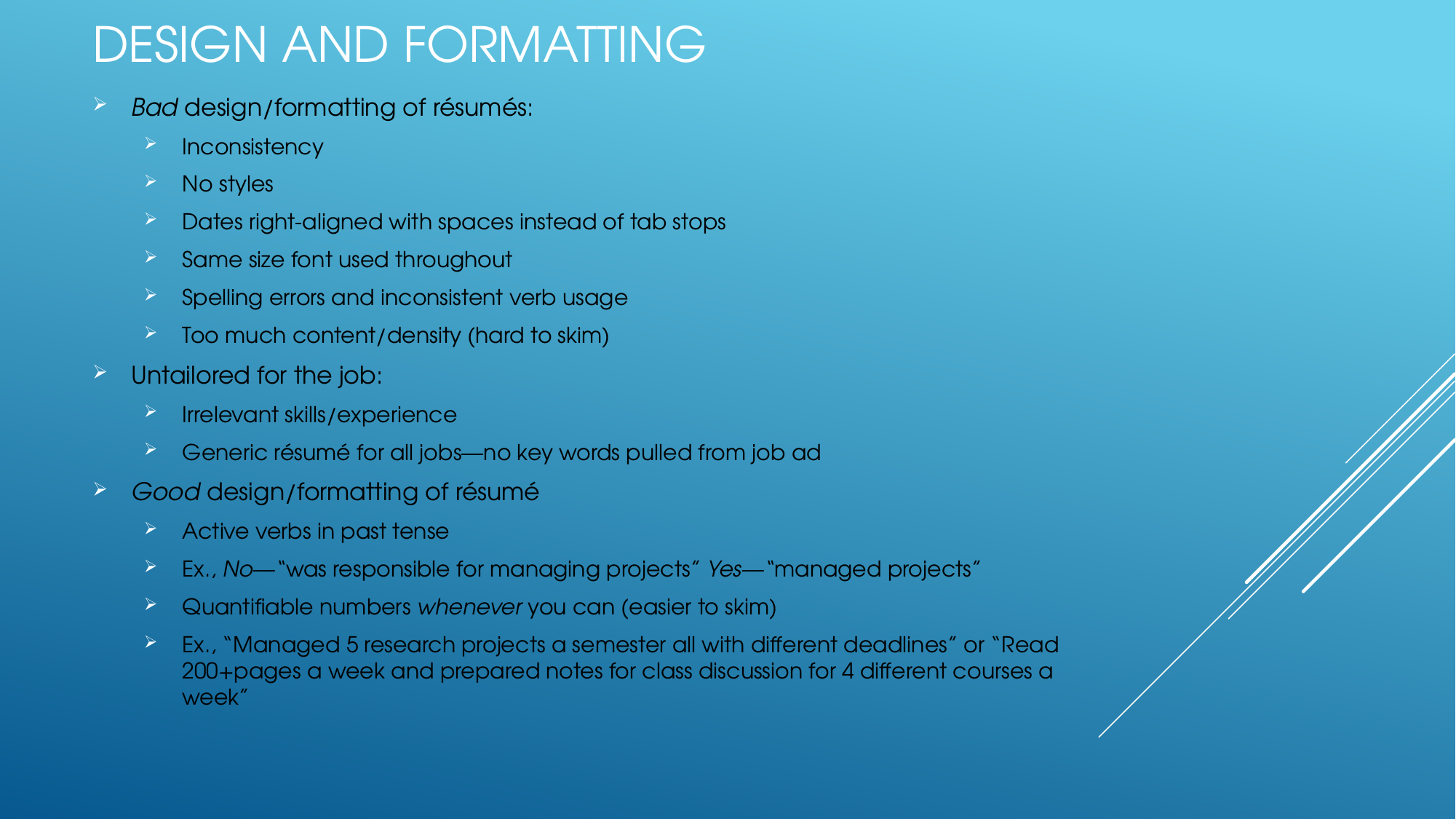

# Design and Formatting
Bad design/formatting of résumés:
Inconsistency
No styles
Dates right-aligned with spaces instead of tab stops
Same size font used throughout
Spelling errors and inconsistent verb usage
Too much content/density (hard to skim)
Untailored for the job:
Irrelevant skills/experience
Generic résumé for all jobs—no key words pulled from job ad
Good design/formatting of résumé
Active verbs in past tense
Ex., No—“was responsible for managing projects” Yes—“managed projects”
Quantifiable numbers whenever you can (easier to skim)
Ex., “Managed 5 research projects a semester all with different deadlines” or “Read 200+pages a week and prepared notes for class discussion for 4 different courses a week”